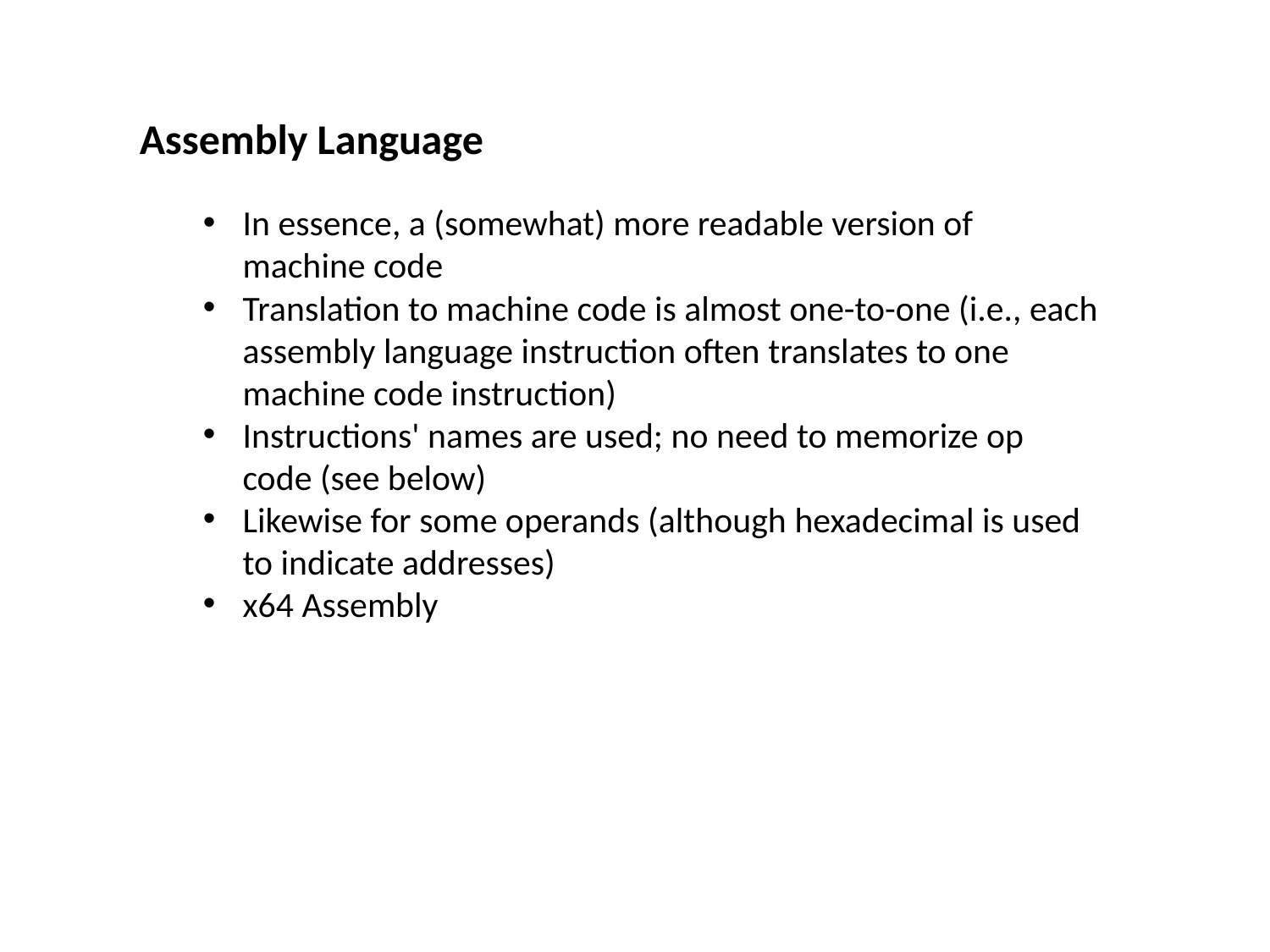

Assembly Language

In essence, a (somewhat) more readable version of machine code
Translation to machine code is almost one-to-one (i.e., each assembly language instruction often translates to one machine code instruction)
Instructions' names are used; no need to memorize op code (see below)
Likewise for some operands (although hexadecimal is used to indicate addresses)
x64 Assembly